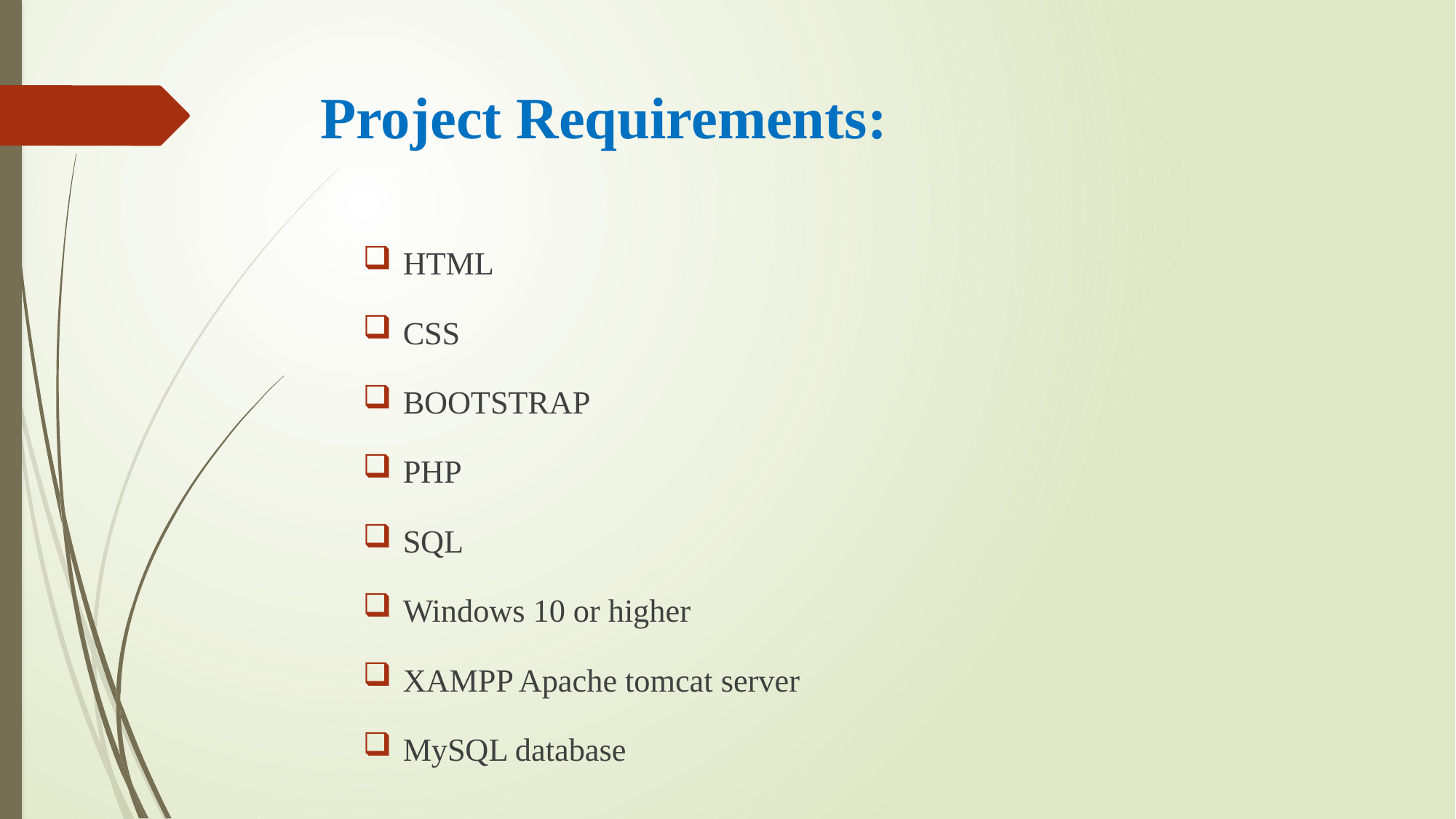

# Project Requirements:
HTML
CSS
BOOTSTRAP
PHP
SQL
Windows 10 or higher
XAMPP Apache tomcat server
MySQL database